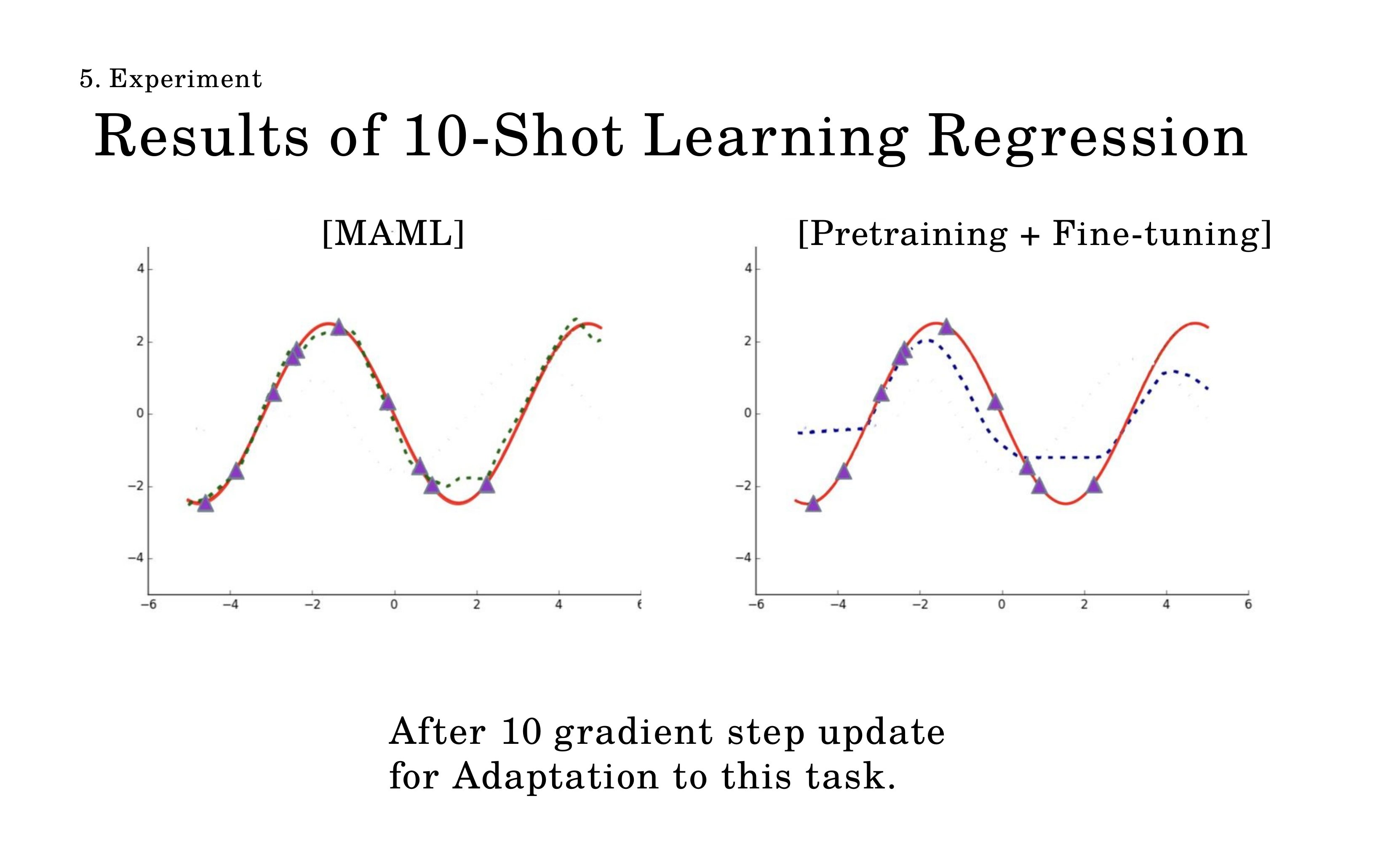

5. Experiment
# Results of 10-Shot Learning Regression

[MAML]	[Pretraining + Fine-tuning]

After 1 0  gradient step update for Adaptation to this task.